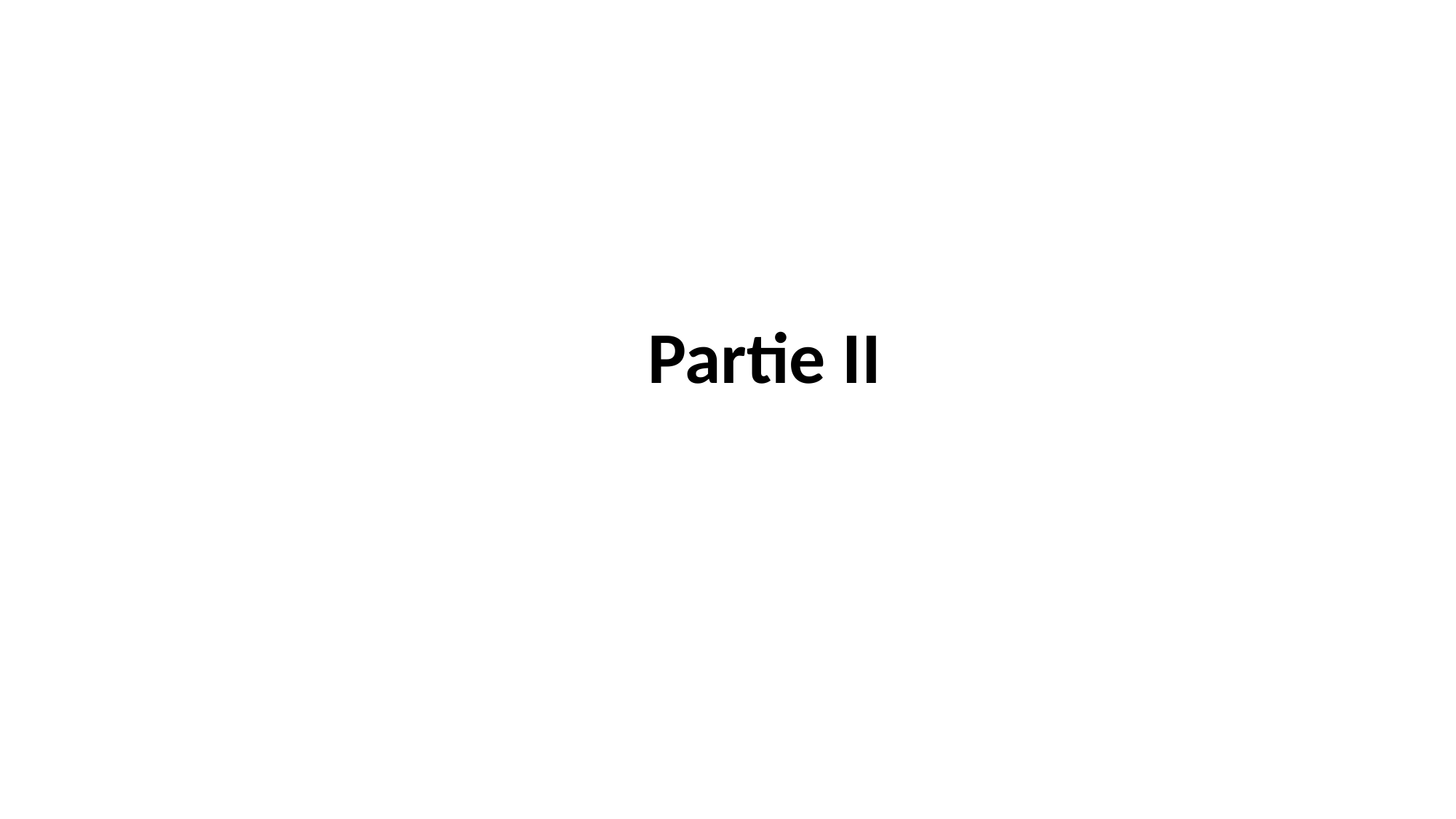

# Analyse et conception des  systèmes d’information
          INSY2S
 2018
Partie II